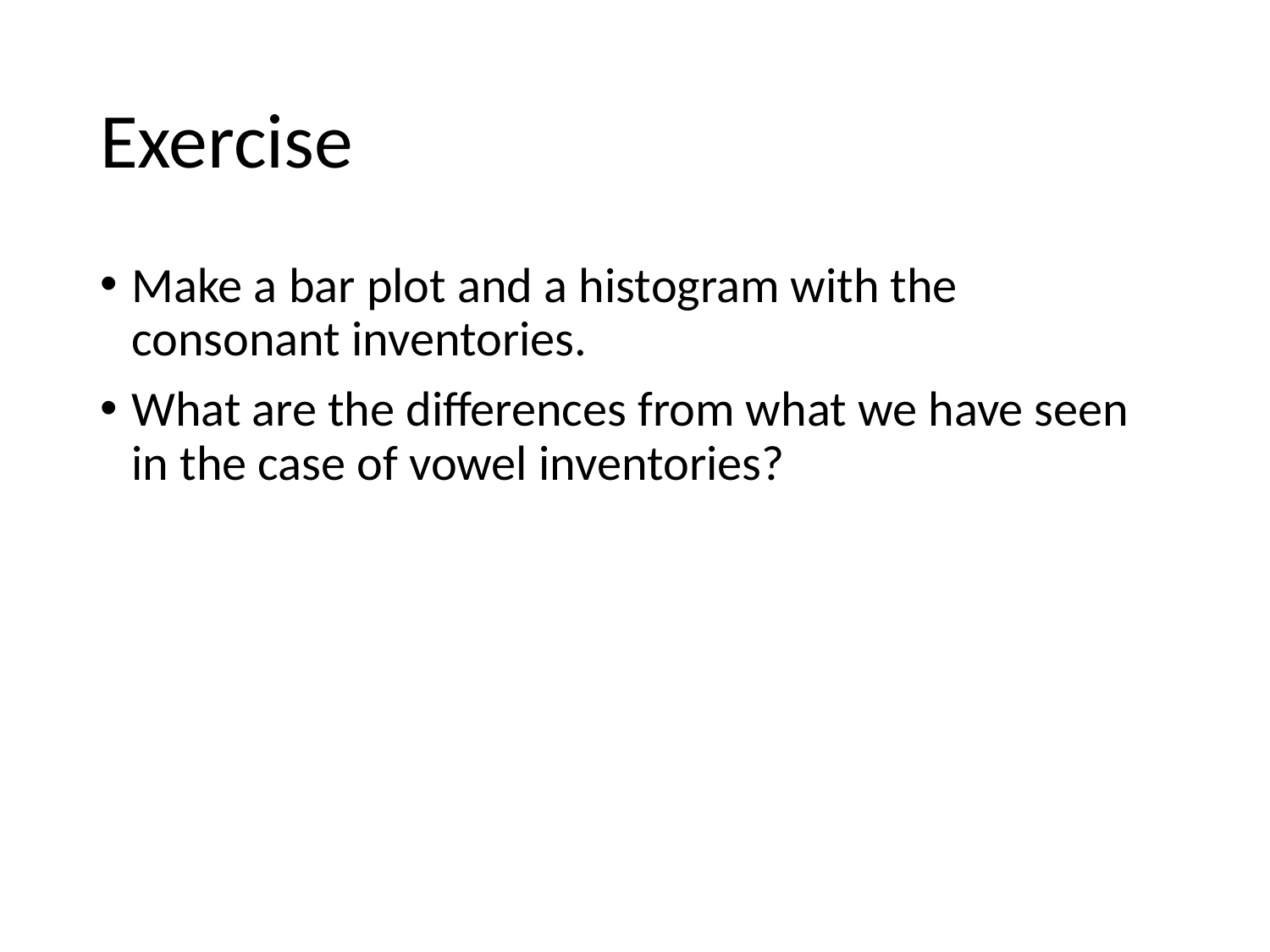

# Exercise
Make a bar plot and a histogram with the consonant inventories.
What are the differences from what we have seen in the case of vowel inventories?